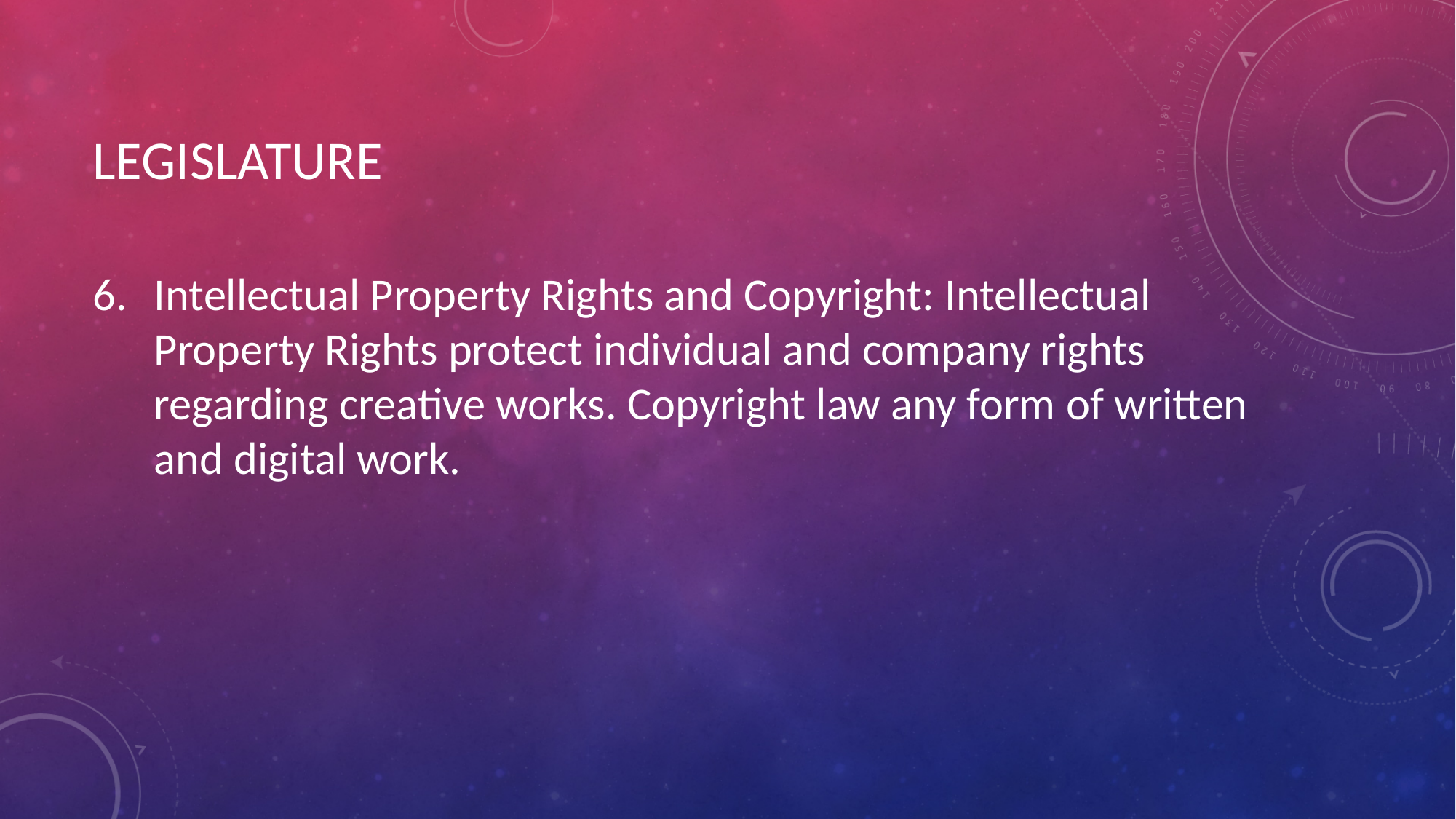

# Legislature
Intellectual Property Rights and Copyright: Intellectual Property Rights protect individual and company rights regarding creative works. Copyright law any form of written and digital work.